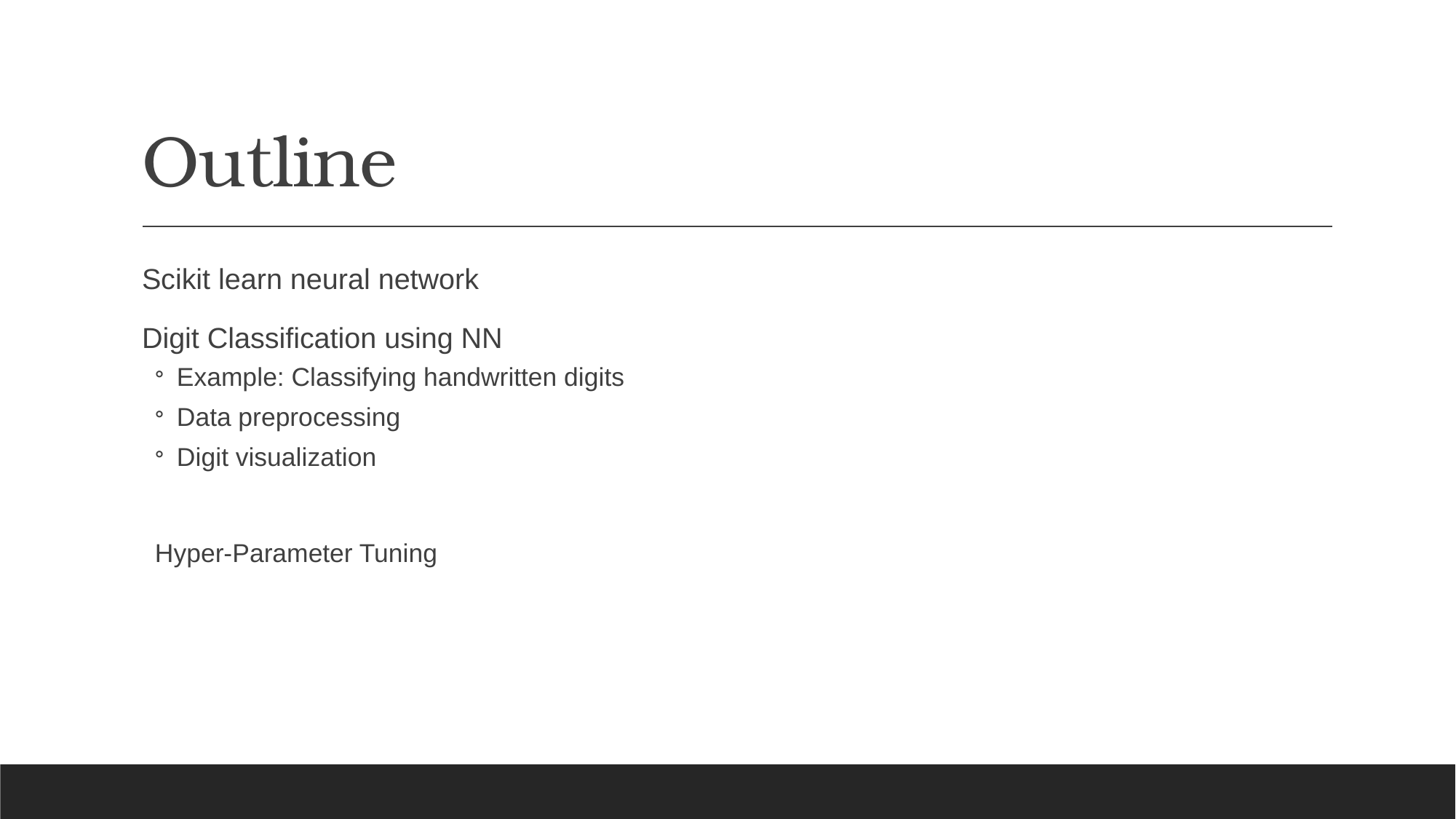

# Outline
Scikit learn neural network
Digit Classification using NN
Example: Classifying handwritten digits
Data preprocessing
Digit visualization

Hyper-Parameter Tuning